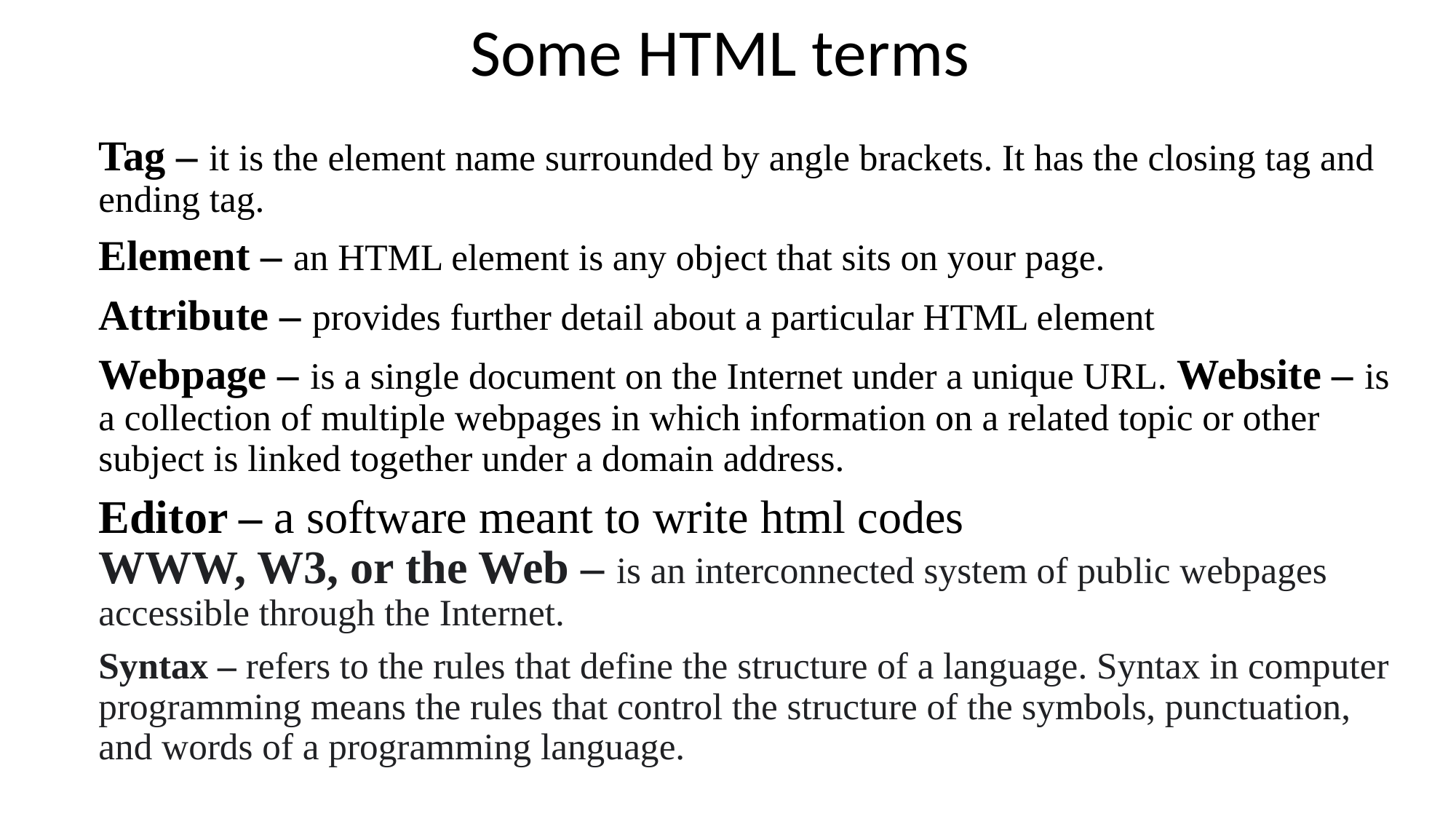

# Some HTML terms
Tag – it is the element name surrounded by angle brackets. It has the closing tag and ending tag.
Element – an HTML element is any object that sits on your page.
Attribute – provides further detail about a particular HTML element
Webpage – is a single document on the Internet under a unique URL. Website – is a collection of multiple webpages in which information on a related topic or other subject is linked together under a domain address.
Editor – a software meant to write html codes
WWW, W3, or the Web – is an interconnected system of public webpages accessible through the Internet.
Syntax – refers to the rules that define the structure of a language. Syntax in computer programming means the rules that control the structure of the symbols, punctuation, and words of a programming language.